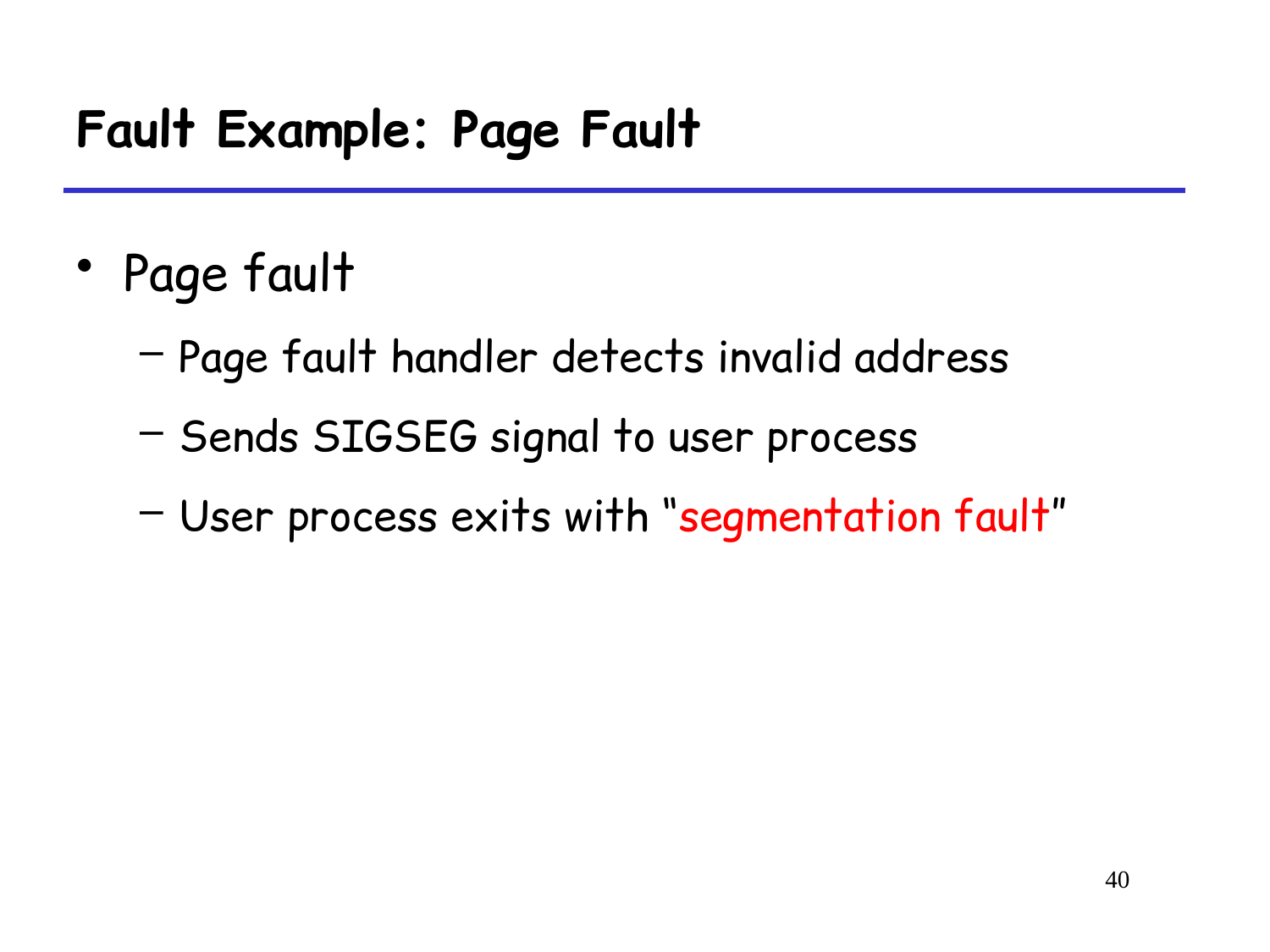

Fault Example: Page Fault
Page fault
Page fault handler detects invalid address
Sends SIGSEG signal to user process
User process exits with “segmentation fault”
# 40